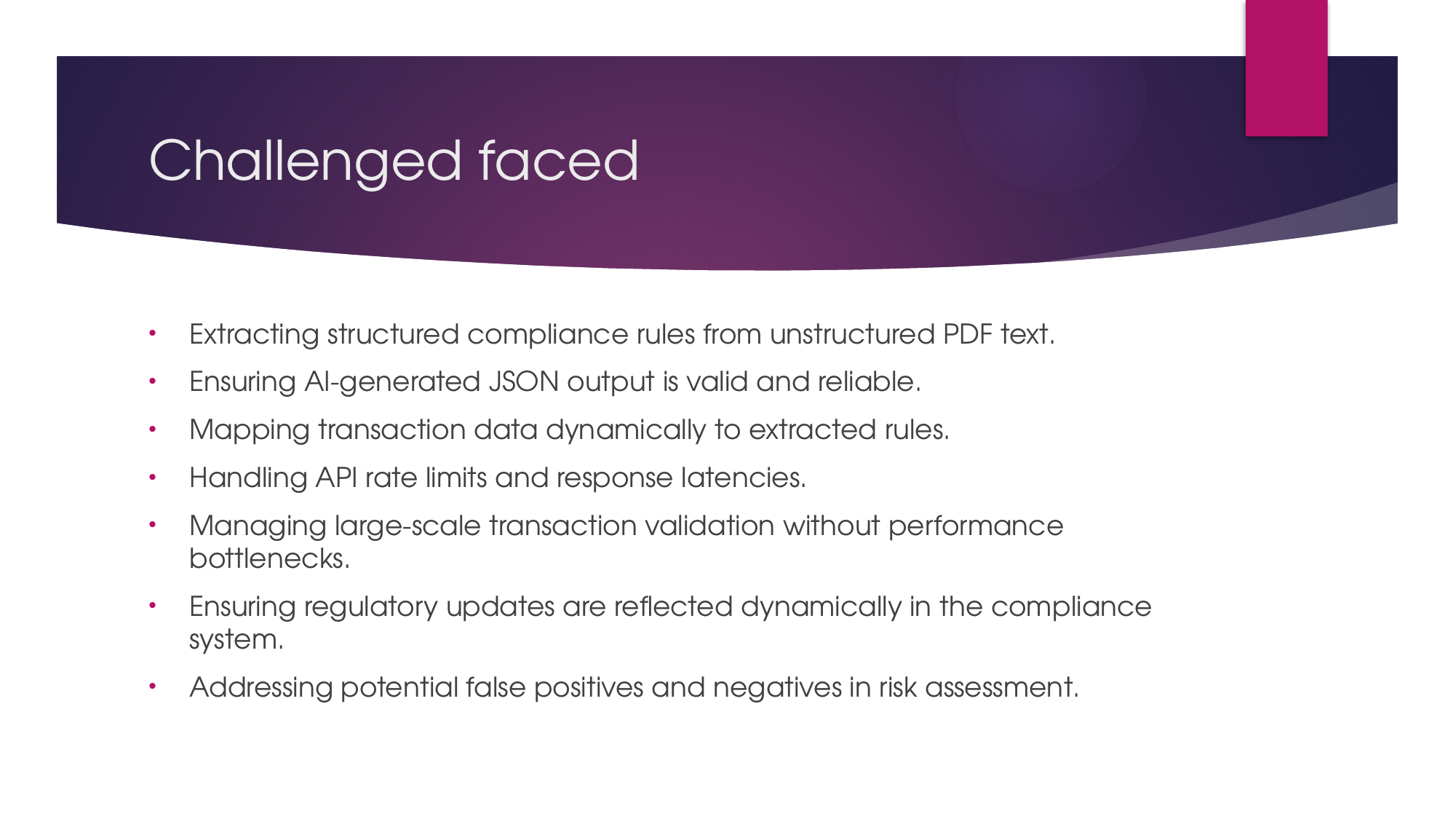

# Challenged faced
Extracting structured compliance rules from unstructured PDF text.
Ensuring AI-generated JSON output is valid and reliable.
Mapping transaction data dynamically to extracted rules.
Handling API rate limits and response latencies.
Managing large-scale transaction validation without performance bottlenecks.
Ensuring regulatory updates are reflected dynamically in the compliance system.
Addressing potential false positives and negatives in risk assessment.